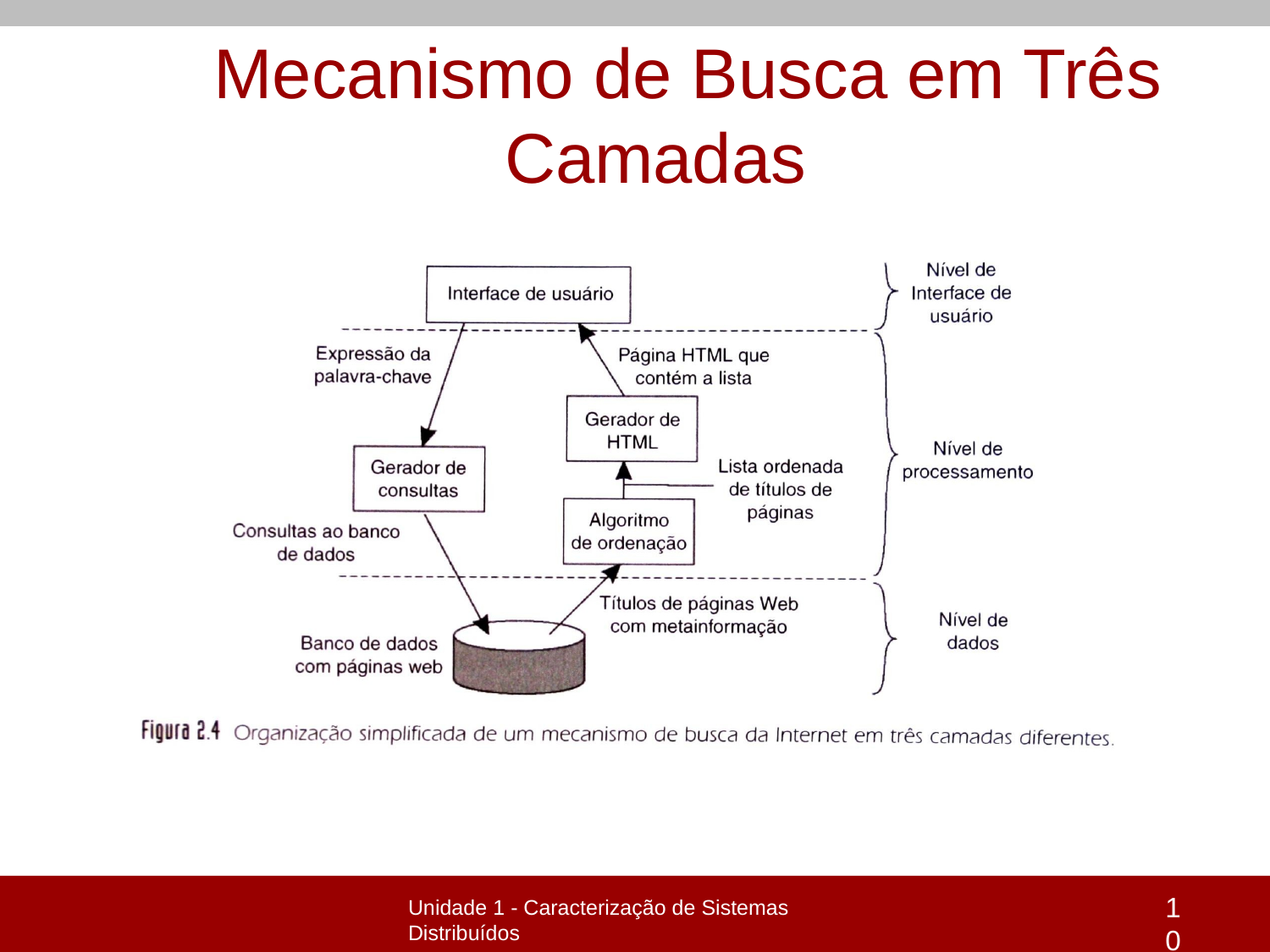

# Mecanismo de Busca em Três  Camadas

10
Unidade 1 - Caracterização de Sistemas Distribuídos